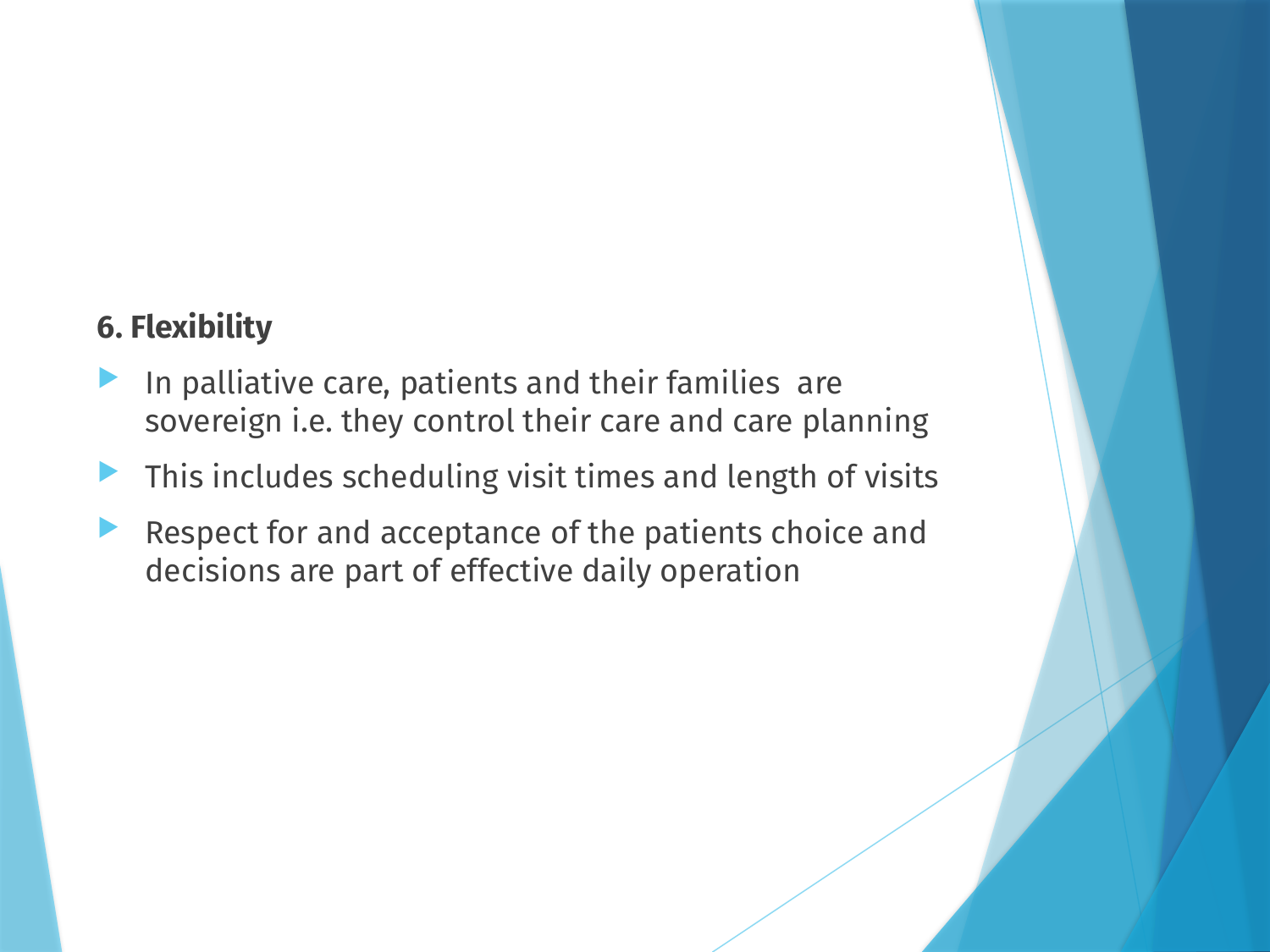

#
6. Flexibility
In palliative care, patients and their families  are sovereign i.e. they control their care and care planning
This includes scheduling visit times and length of visits
Respect for and acceptance of the patients choice and decisions are part of effective daily operation